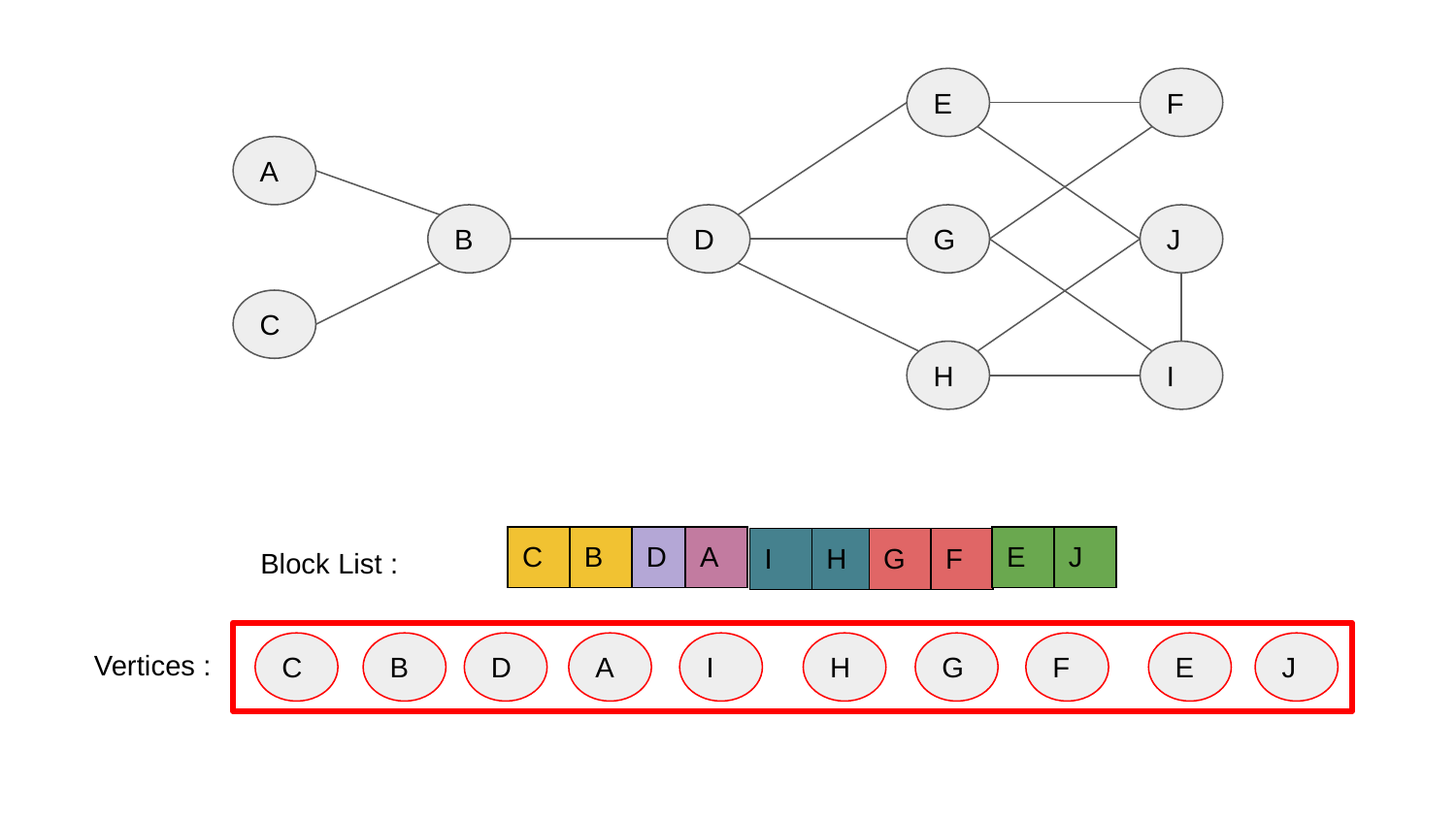

E
F
A
B
D
G
J
C
H
I
| C | B |
| --- | --- |
| D |
| --- |
| A |
| --- |
| E | J |
| --- | --- |
| I | H |
| --- | --- |
| G | F |
| --- | --- |
Block List :

Vertices :
C
B
D
A
I
H
G
F
E
J